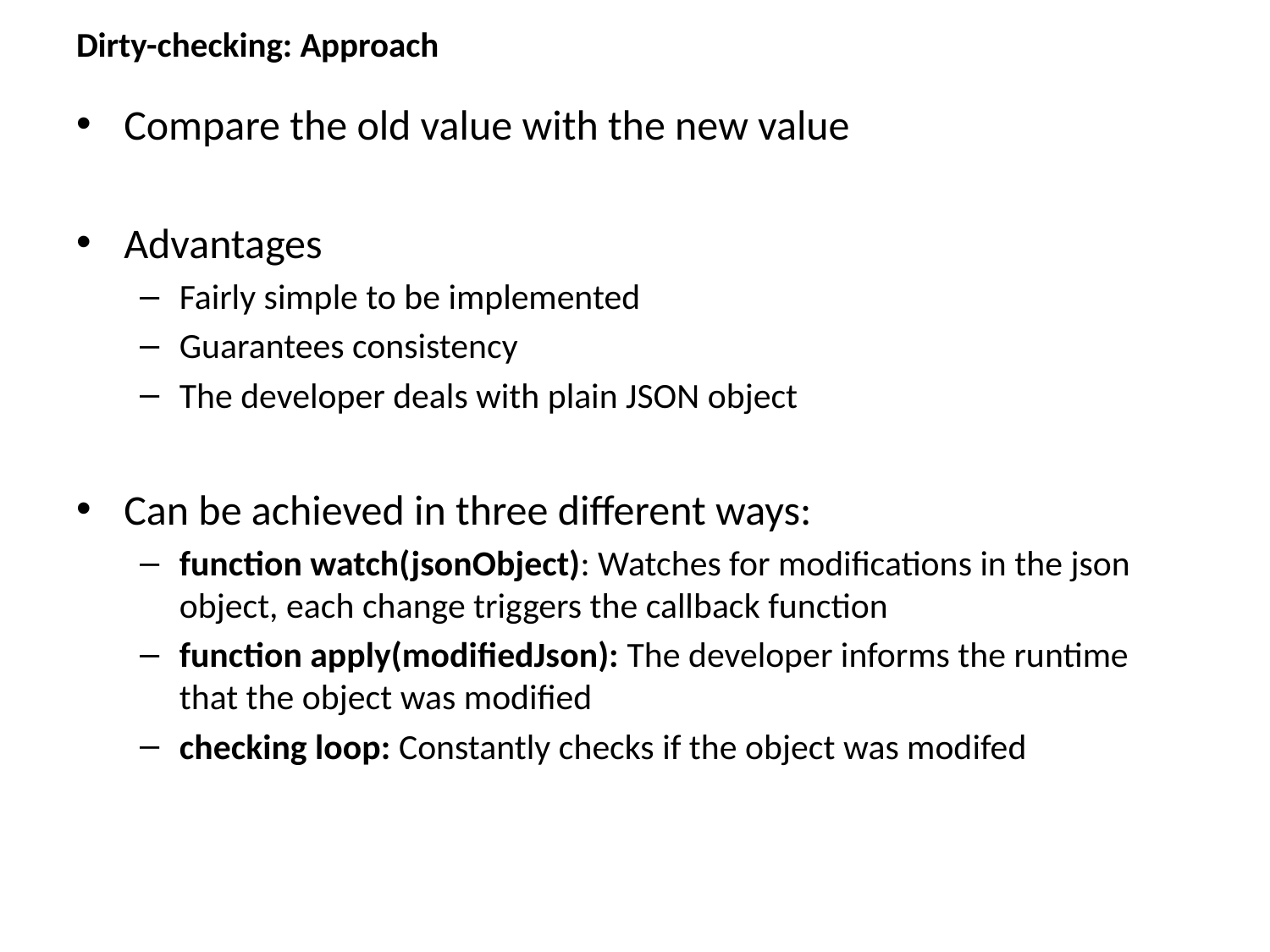

# Dirty-checking: Approach
Compare the old value with the new value

Advantages
Fairly simple to be implemented
Guarantees consistency
The developer deals with plain JSON object

Can be achieved in three different ways:
function watch(jsonObject): Watches for modifications in the json object, each change triggers the callback function
function apply(modifiedJson): The developer informs the runtime that the object was modified
checking loop: Constantly checks if the object was modifed